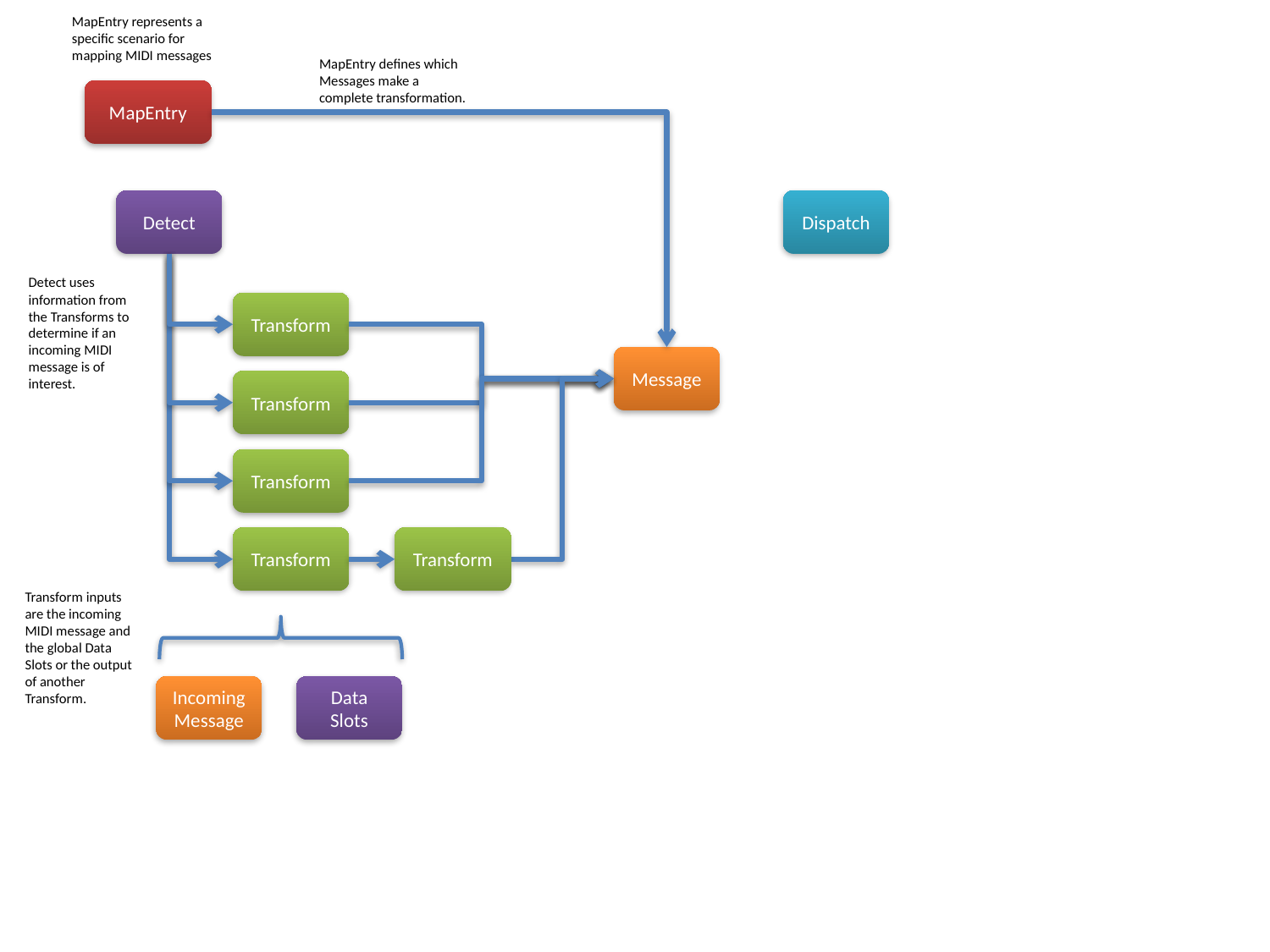

MapEntry represents a specific scenario for mapping MIDI messages
MapEntry defines which Messages make a complete transformation.
MapEntry
Dispatch
Detect
Detect uses information from the Transforms to determine if an incoming MIDI message is of interest.
Transform
Message
Transform
Transform

Transform
Transform
Transform inputs are the incoming MIDI message and the global Data Slots or the output of another Transform.
Incoming
Message
Data
Slots